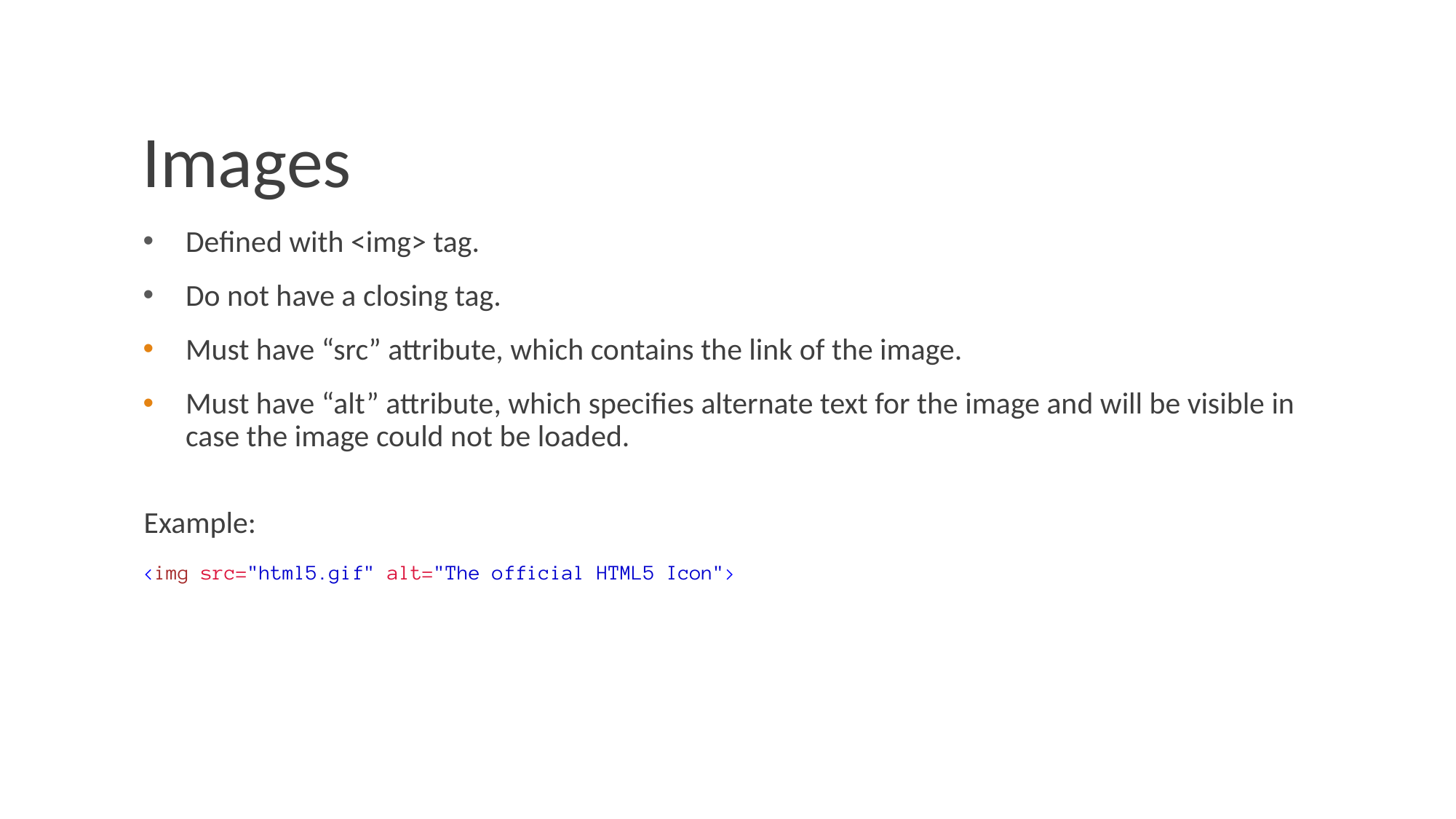

# Images
Defined with <img> tag.
Do not have a closing tag.
Must have “src” attribute, which contains the link of the image.
Must have “alt” attribute, which specifies alternate text for the image and will be visible in case the image could not be loaded.
Example:
<img src="html5.gif" alt="The official HTML5 Icon">